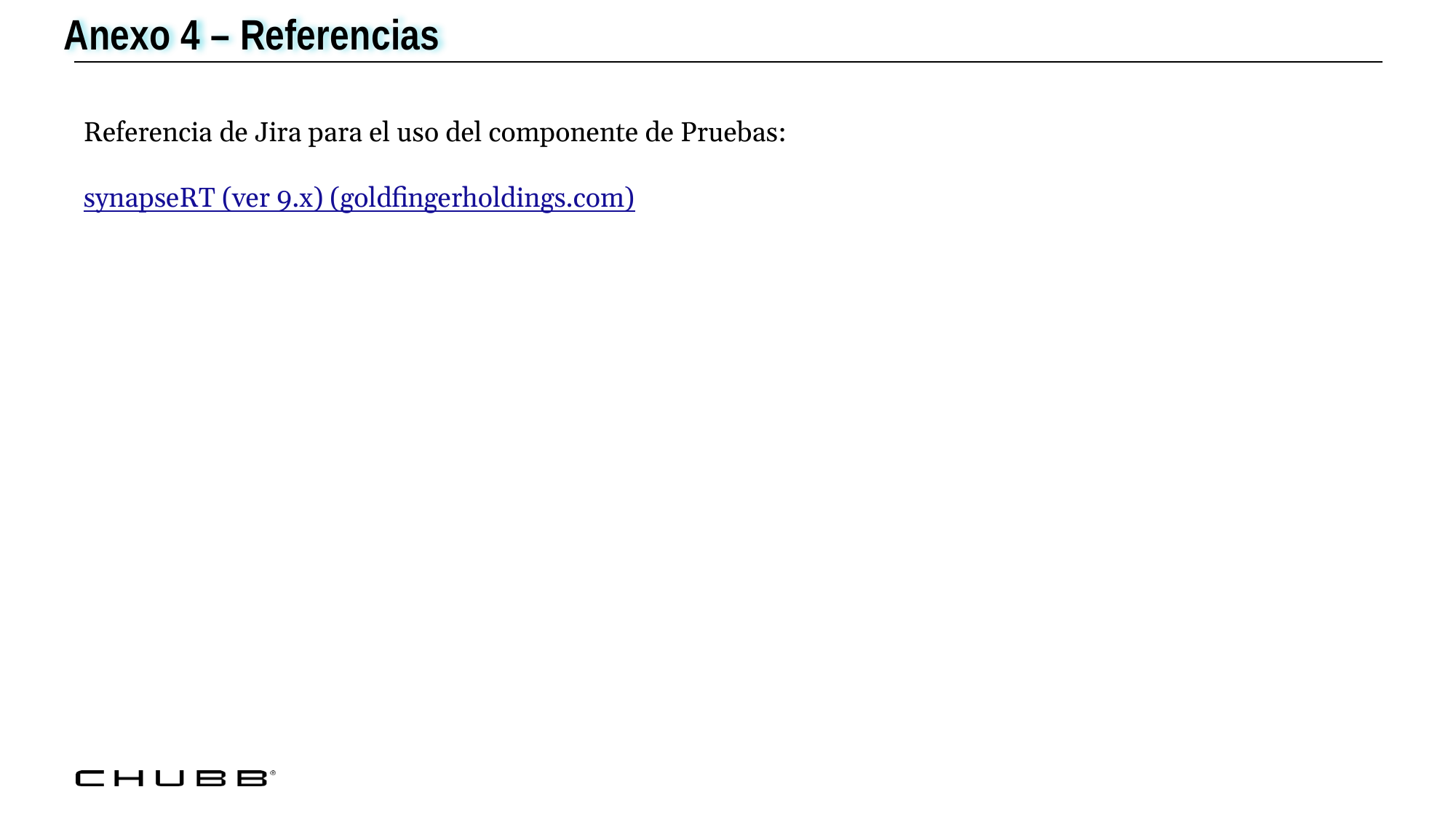

Anexo 4 – Referencias
Referencia de Jira para el uso del componente de Pruebas:

synapseRT (ver 9.x) (goldfingerholdings.com)